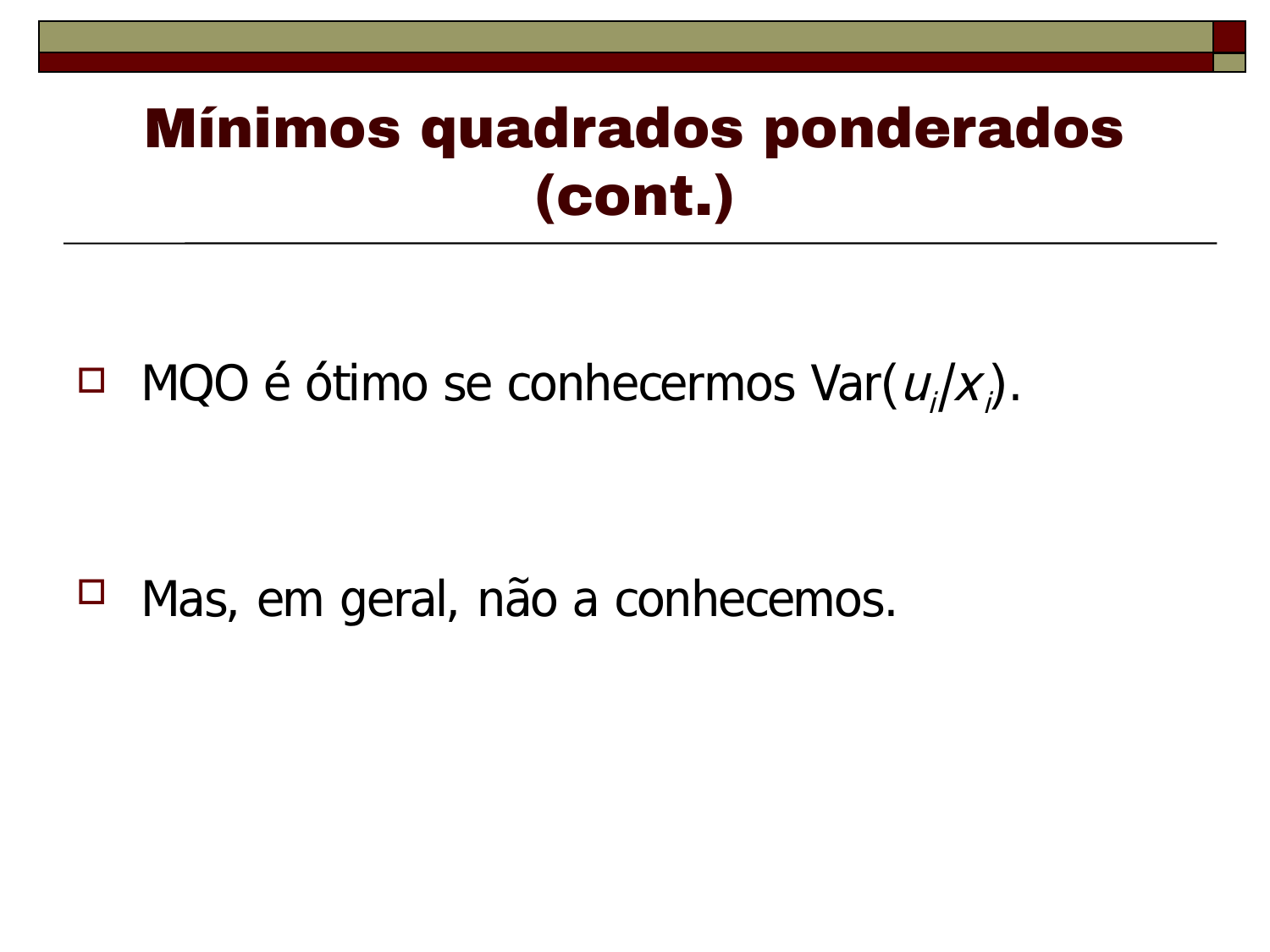

# Mínimos quadrados ponderados (cont.)

MQO é ótimo se conhecermos Var(ui|xi).

Mas, em geral, não a conhecemos.